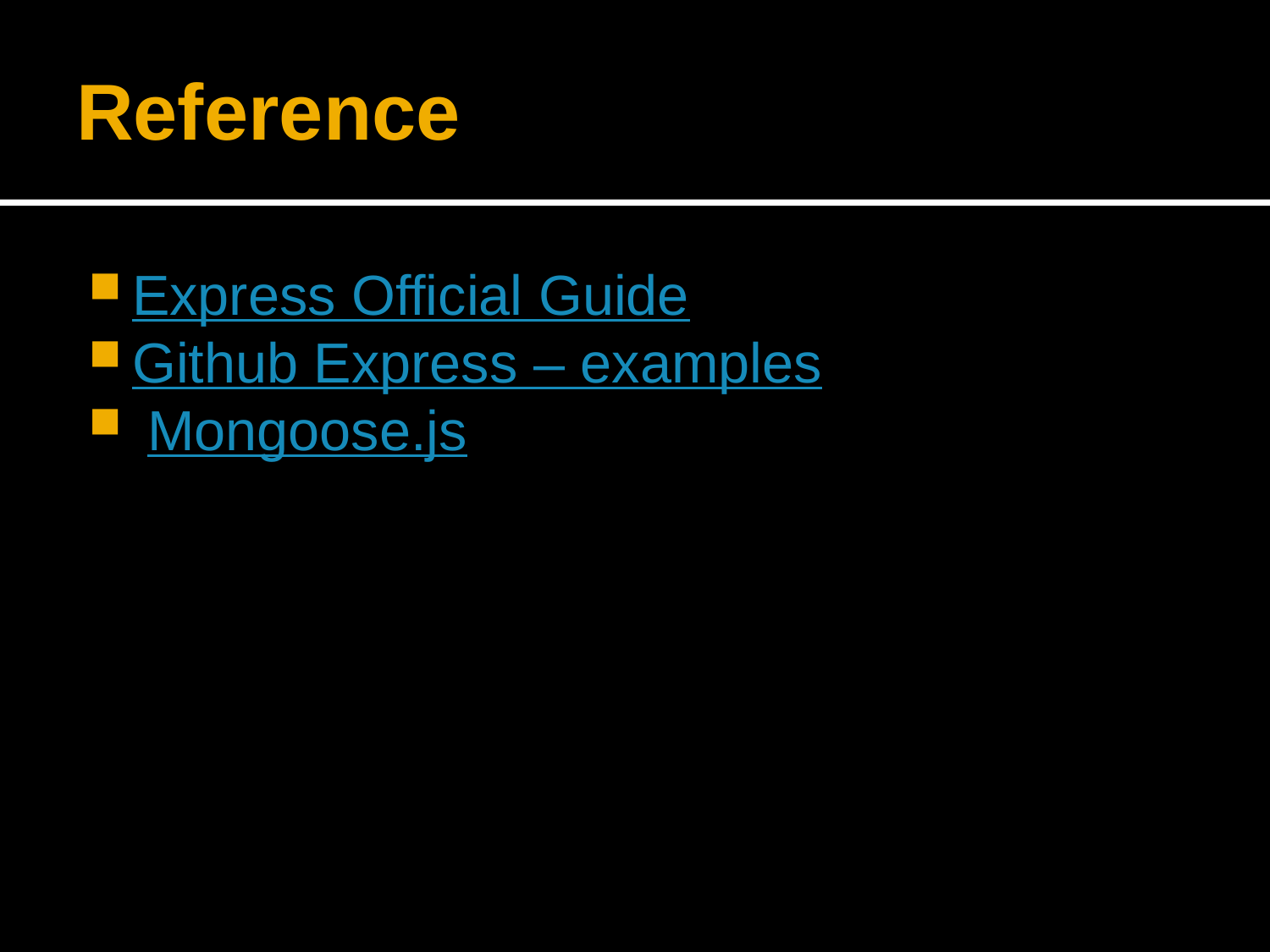

# Reference
Express Official Guide
Github Express – examples
 Mongoose.js